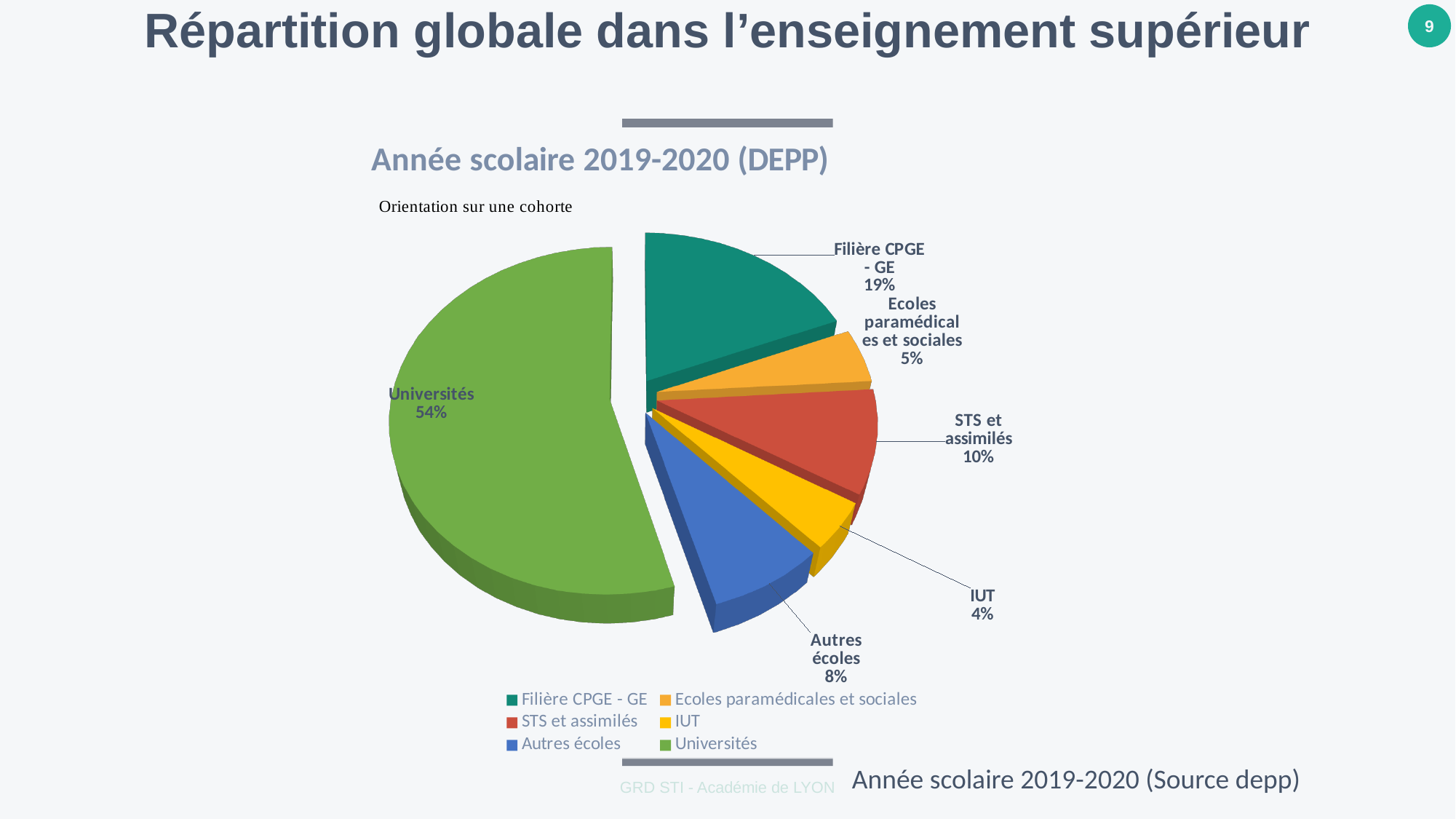

# Répartition globale dans l’enseignement supérieur

[unsupported chart]

Année scolaire 2019-2020 (Source depp)
GRD STI - Académie de LYON